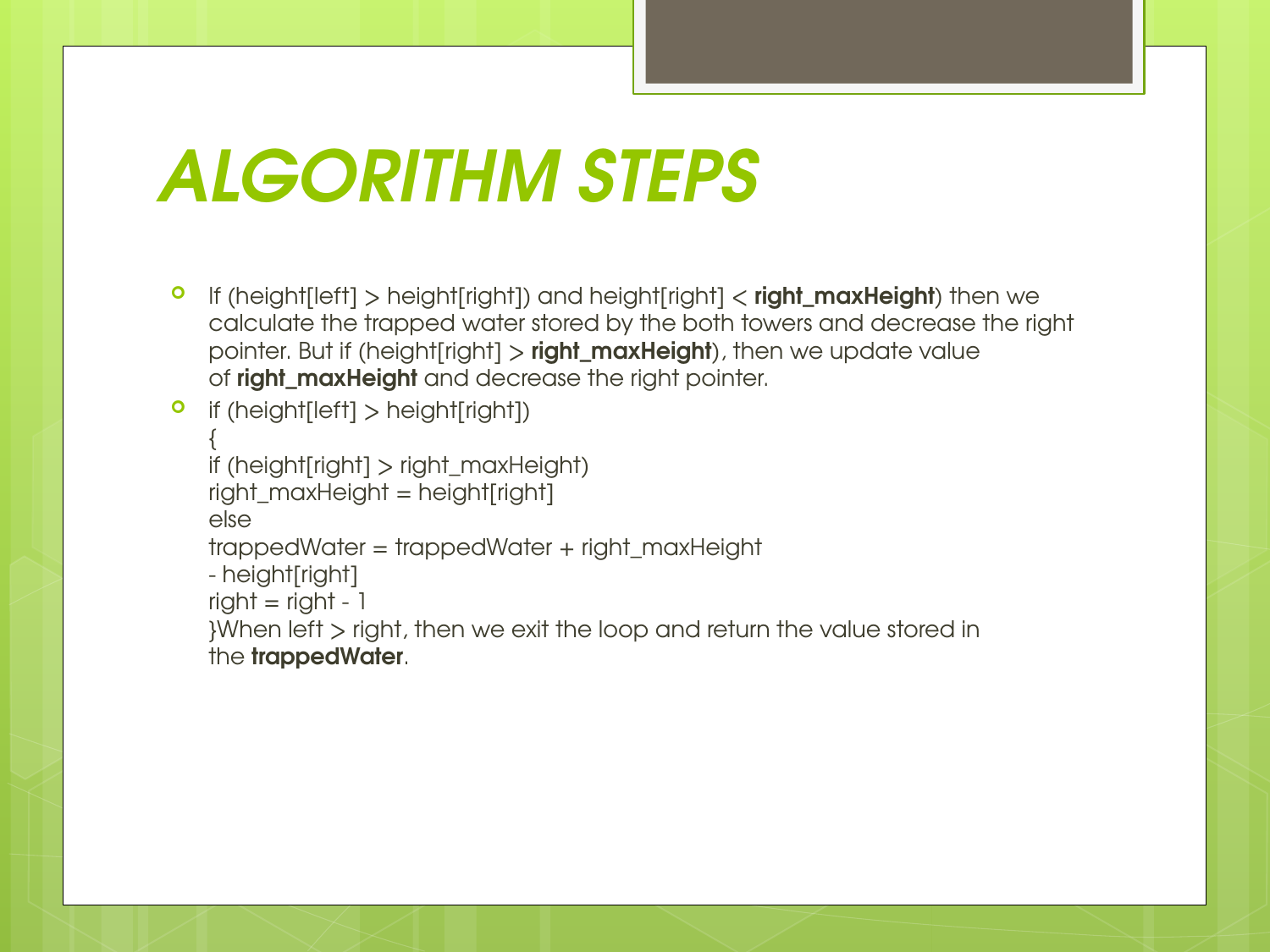

# ALGORITHM STEPS
If (height[left] > height[right]) and height[right] < right_maxHeight) then we calculate the trapped water stored by the both towers and decrease the right pointer. But if (height[right] > right_maxHeight), then we update value of right_maxHeight and decrease the right pointer.
if (height[left] > height[right])
{
if (height[right] > right_maxHeight)
right_maxHeight = height[right]
else
trappedWater = trappedWater + right_maxHeight
- height[right]
right = right - 1
}When left > right, then we exit the loop and return the value stored in the trappedWater.